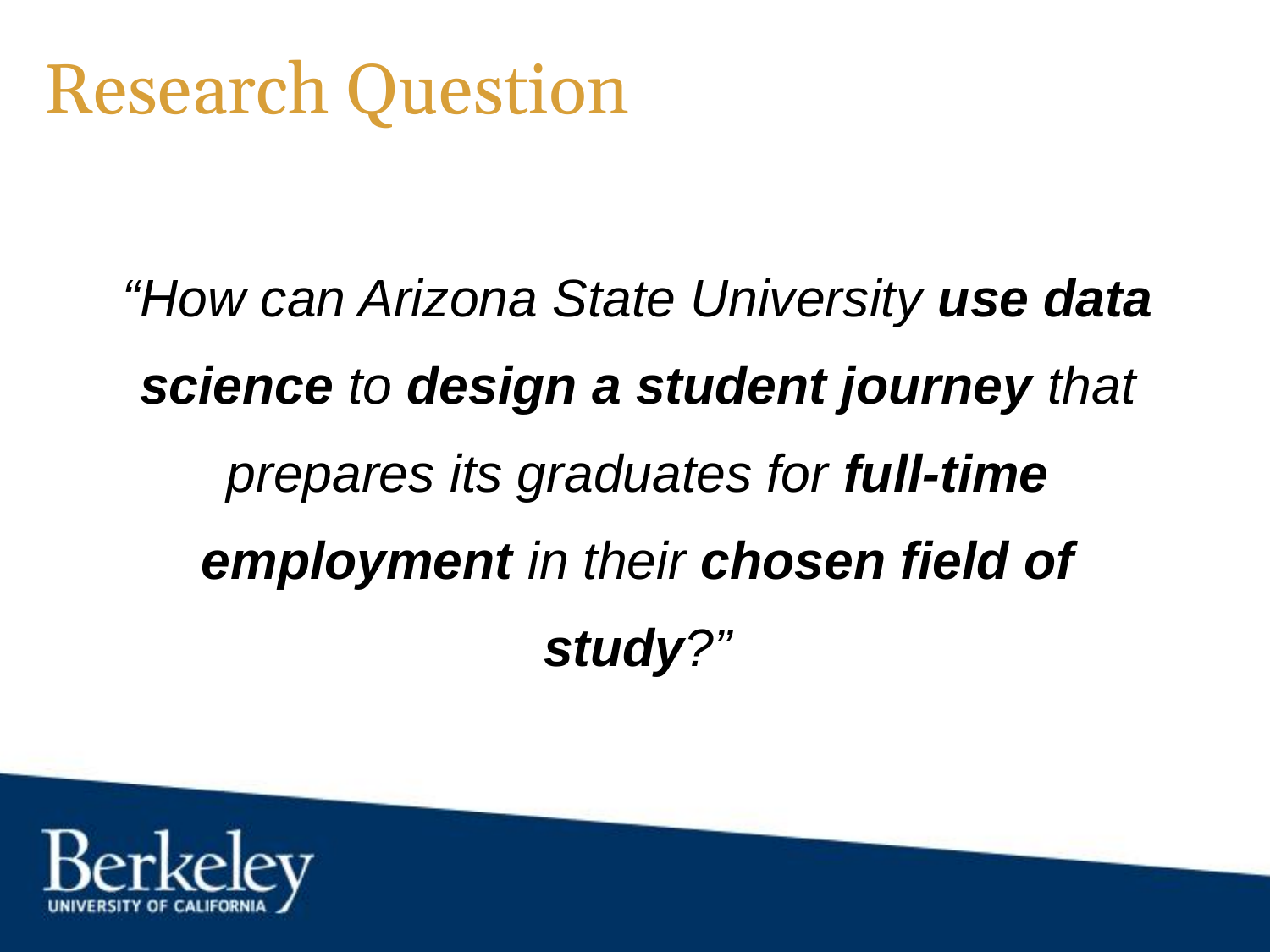

# Research Question
“How can Arizona State University use data science to design a student journey that prepares its graduates for full-time employment in their chosen field of study?”